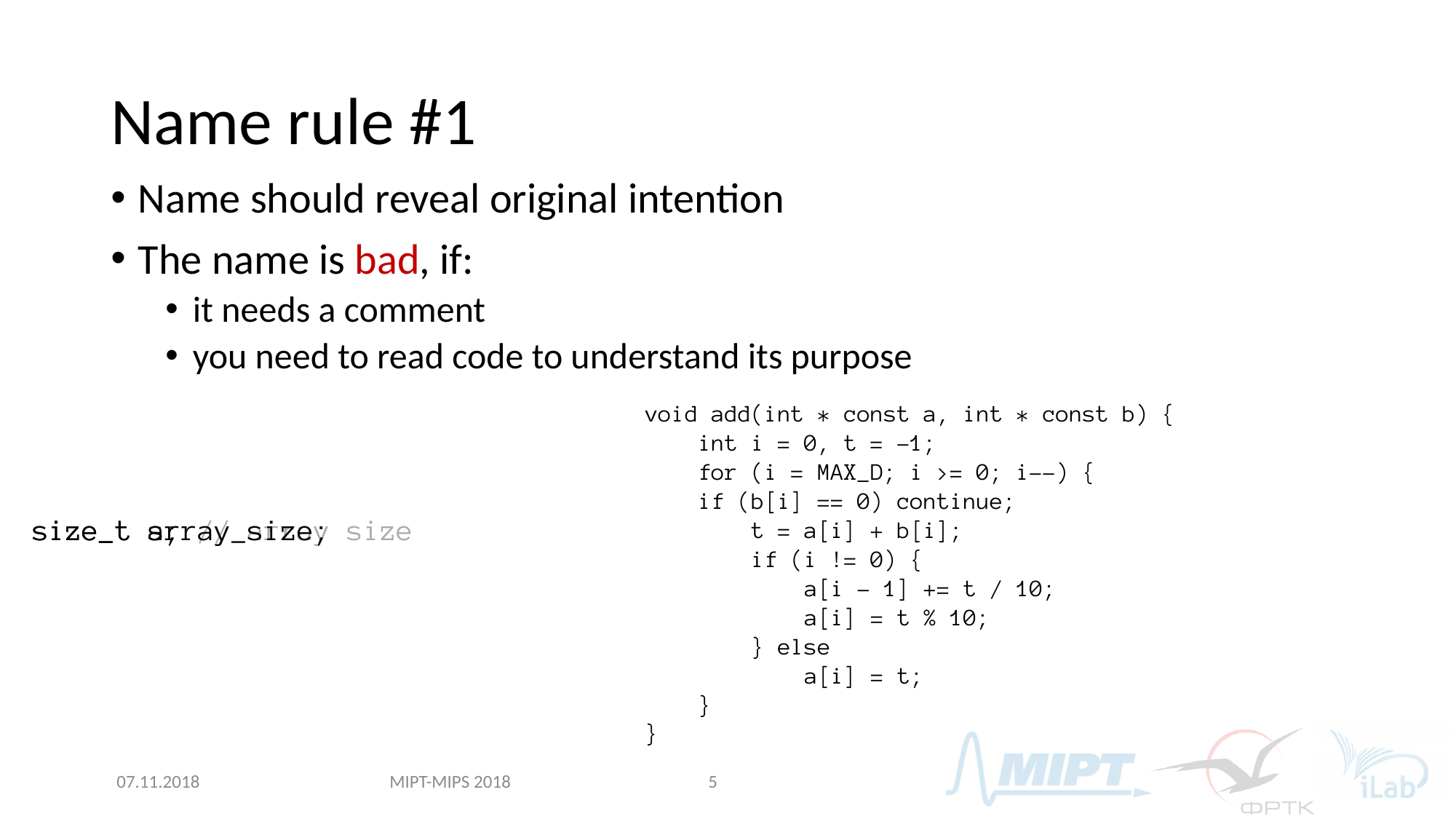

# Name rule #1
Name should reveal original intention
The name is bad, if:
it needs a comment
you need to read code to understand its purpose
void add(int * const a, int * const b) {
    int i = 0, t = -1;
    for (i = MAX_D; i >= 0; i--) {
    if (b[i] == 0) continue;
        t = a[i] + b[i];
        if (i != 0) {
            a[i - 1] += t / 10;
            a[i] = t % 10;
        } else
            a[i] = t;
    }
}
size_t s; // array size
size_t array_size;
MIPT-MIPS 2018
07.11.2018
5